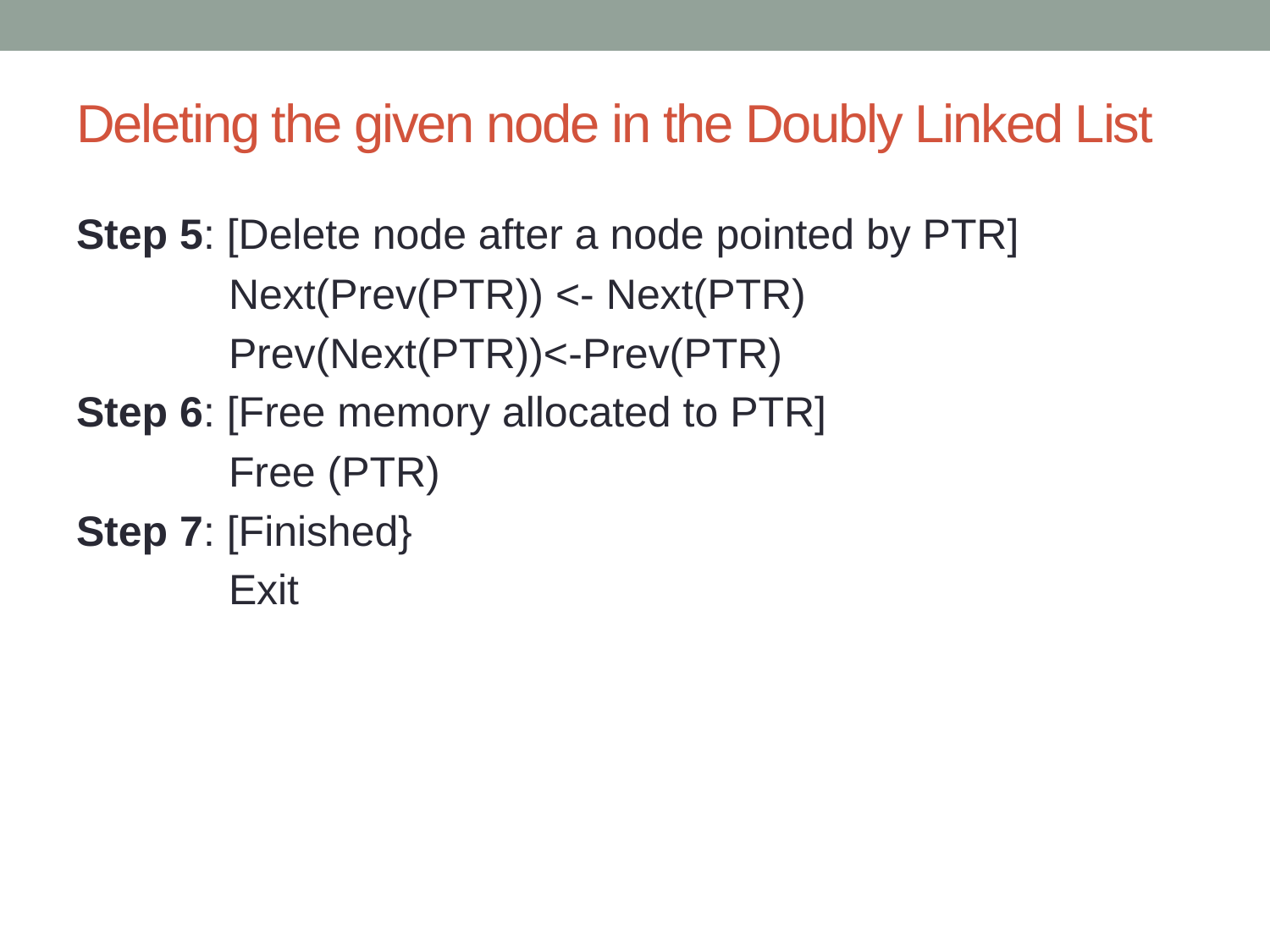

# Deleting the given node in the Doubly Linked List
Step 5: [Delete node after a node pointed by PTR]
		Next(Prev(PTR)) <- Next(PTR)
		Prev(Next(PTR))<-Prev(PTR)
Step 6: [Free memory allocated to PTR]
		Free (PTR)
Step 7: [Finished}
		Exit